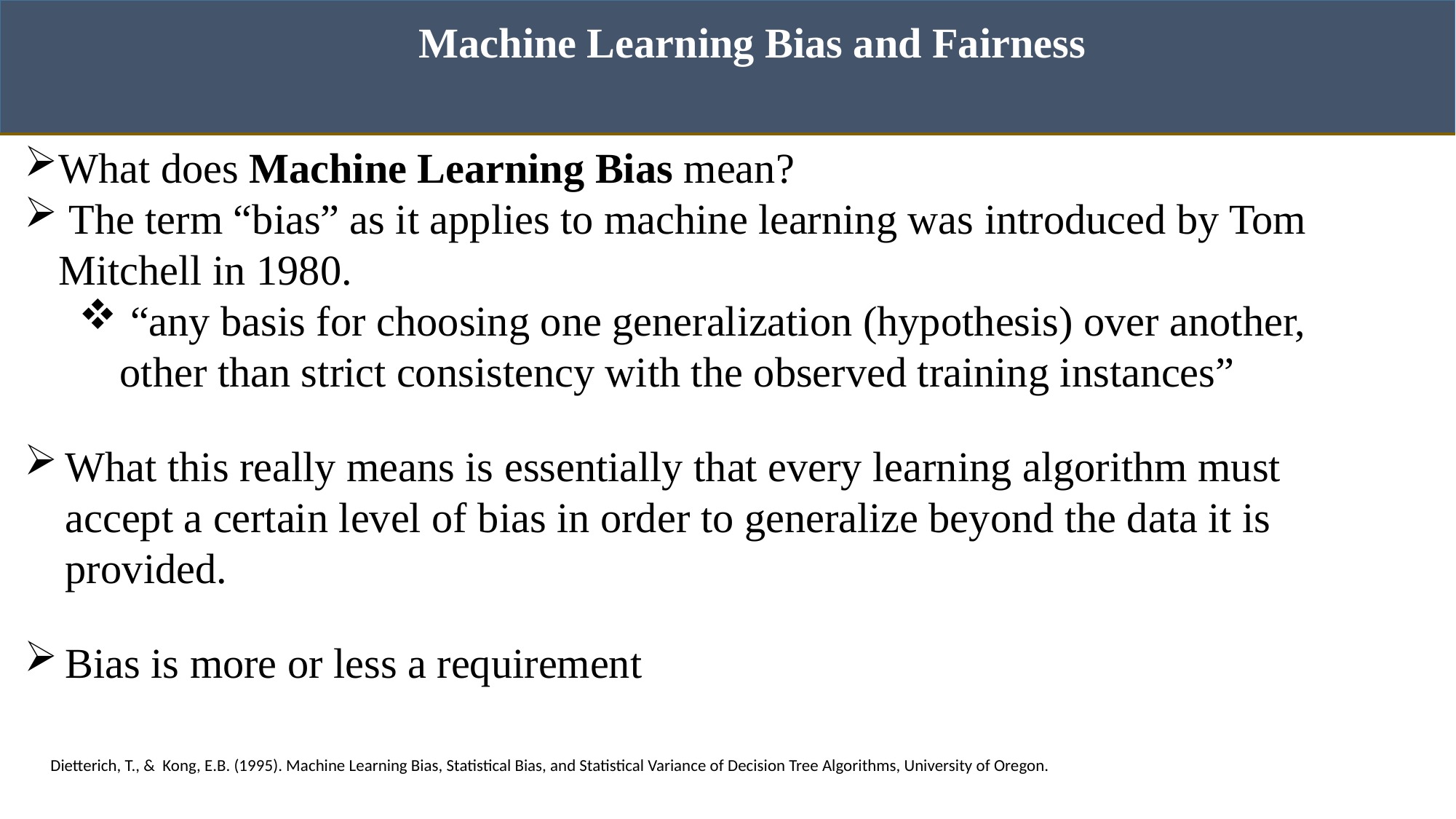

Machine Learning Bias and Fairness
What does Machine Learning Bias mean?
 The term “bias” as it applies to machine learning was introduced by Tom Mitchell in 1980.
 “any basis for choosing one generalization (hypothesis) over another, other than strict consistency with the observed training instances”

What this really means is essentially that every learning algorithm must accept a certain level of bias in order to generalize beyond the data it is provided.

Bias is more or less a requirement
Dietterich, T., &  Kong, E.B. (1995). Machine Learning Bias, Statistical Bias, and Statistical Variance of Decision Tree Algorithms, University of Oregon.